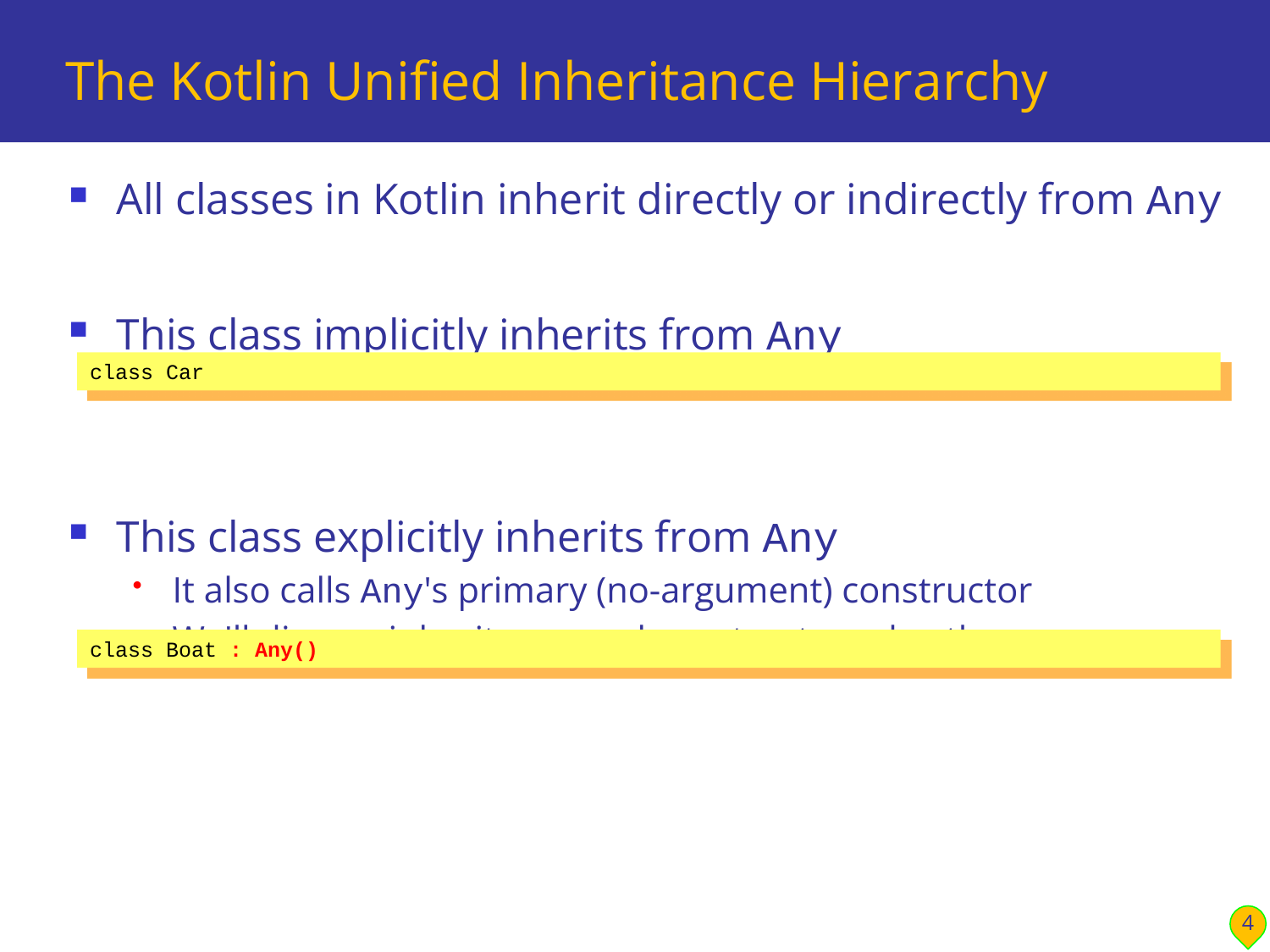

# The Kotlin Unified Inheritance Hierarchy
All classes in Kotlin inherit directly or indirectly from Any

This class implicitly inherits from Any

This class explicitly inherits from Any
It also calls Any's primary (no-argument) constructor
We'll discuss inheritance and constructors shortly

class Car
class Boat : Any()
4